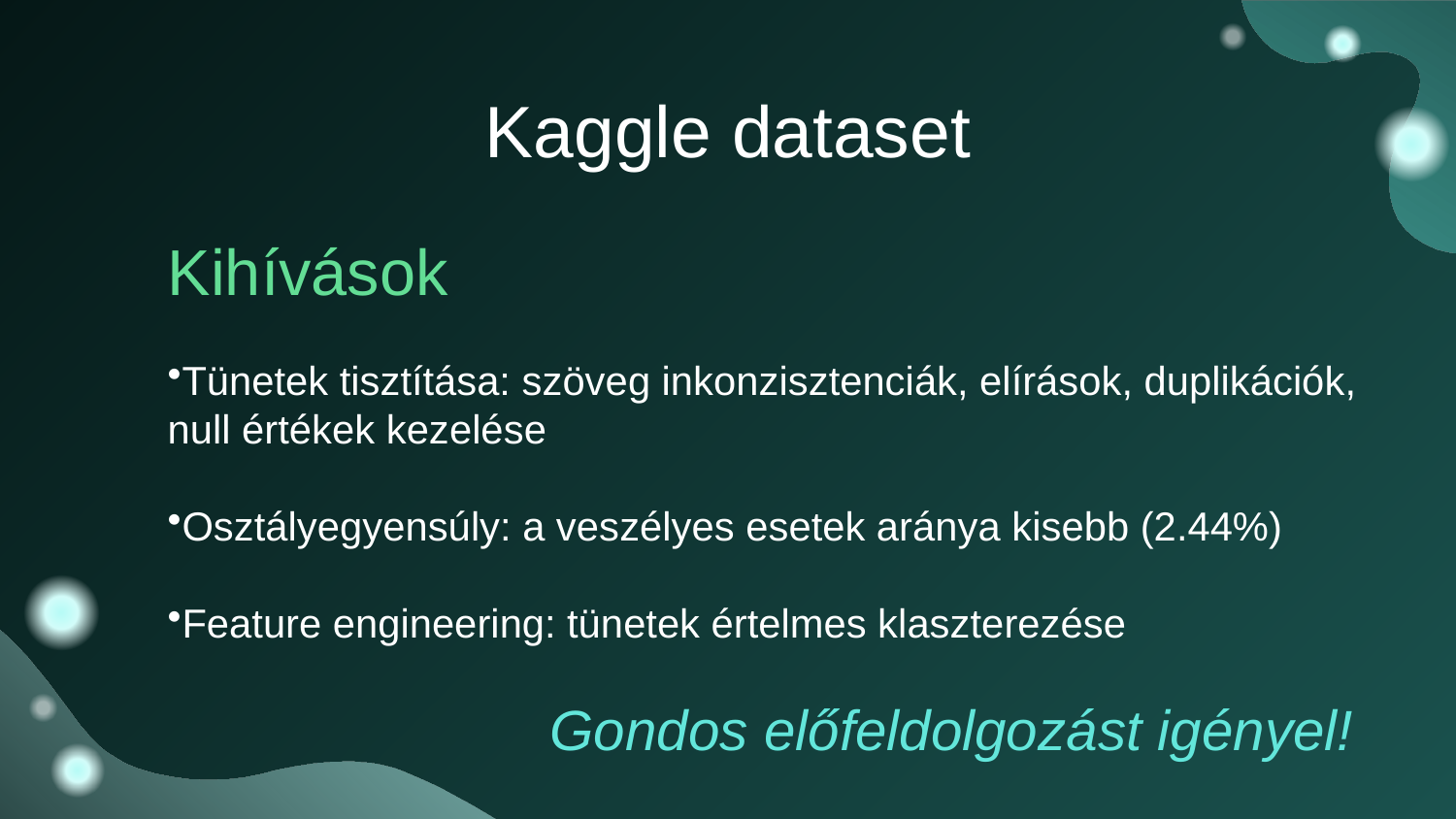

# Kaggle dataset
Kihívások
Tünetek tisztítása: szöveg inkonzisztenciák, elírások, duplikációk, null értékek kezelése

Osztályegyensúly: a veszélyes esetek aránya kisebb (2.44%)

Feature engineering: tünetek értelmes klaszterezése
Gondos előfeldolgozást igényel!